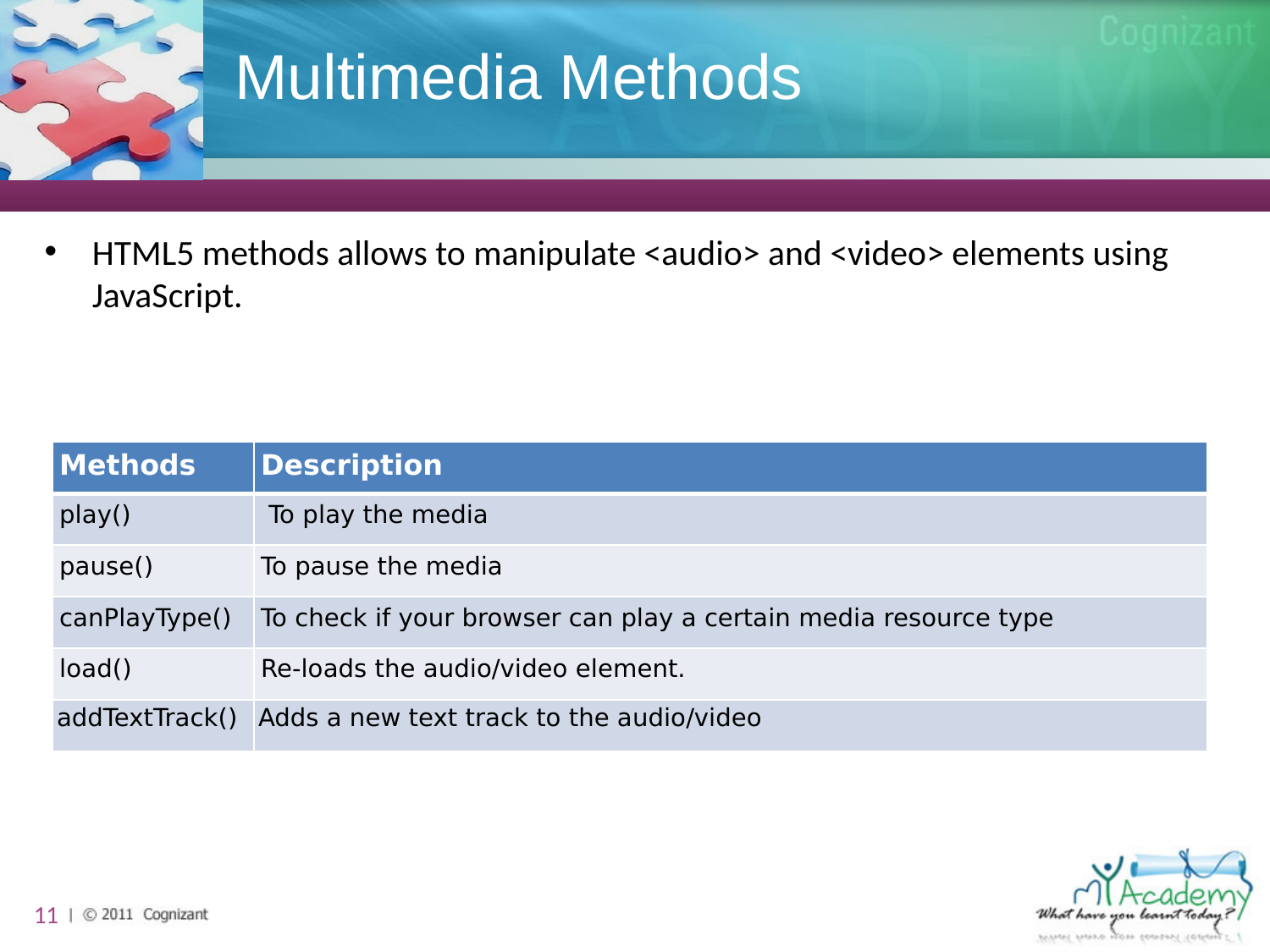

# Multimedia Methods
HTML5 methods allows to manipulate <audio> and <video> elements using JavaScript.
| Methods | Description |
| --- | --- |
| play() | To play the media |
| pause() | To pause the media |
| canPlayType() | To check if your browser can play a certain media resource type |
| load() | Re-loads the audio/video element. |
| addTextTrack() | Adds a new text track to the audio/video |
11